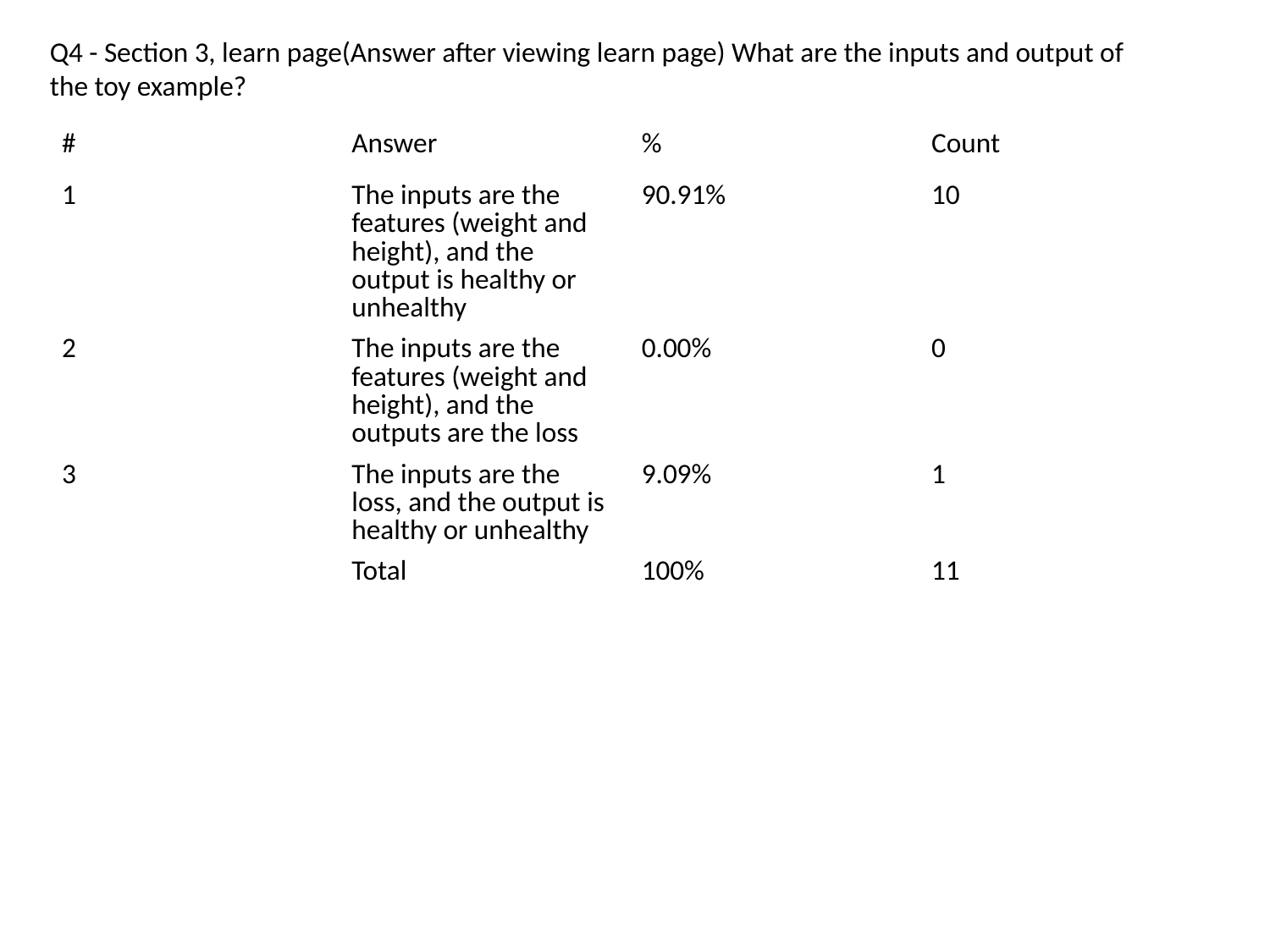

Q4 - Section 3, learn page(Answer after viewing learn page) What are the inputs and output of the toy example?
| # | Answer | % | Count |
| --- | --- | --- | --- |
| 1 | The inputs are the features (weight and height), and the output is healthy or unhealthy | 90.91% | 10 |
| 2 | The inputs are the features (weight and height), and the outputs are the loss | 0.00% | 0 |
| 3 | The inputs are the loss, and the output is healthy or unhealthy | 9.09% | 1 |
|  | Total | 100% | 11 |